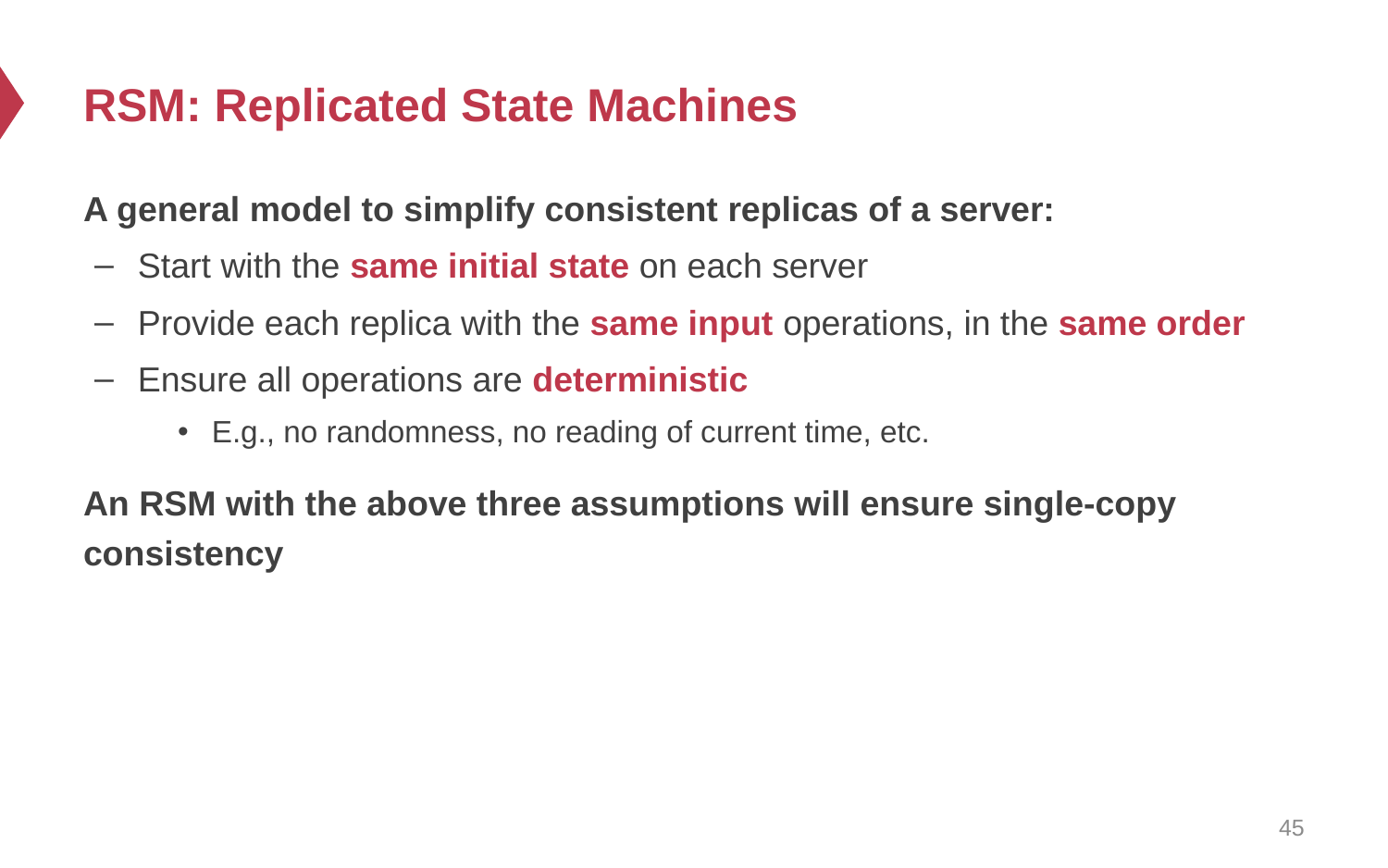

# RSM: Replicated State Machines
A general model to simplify consistent replicas of a server:
Start with the same initial state on each server
Provide each replica with the same input operations, in the same order
Ensure all operations are deterministic
E.g., no randomness, no reading of current time, etc.
An RSM with the above three assumptions will ensure single-copy consistency

45